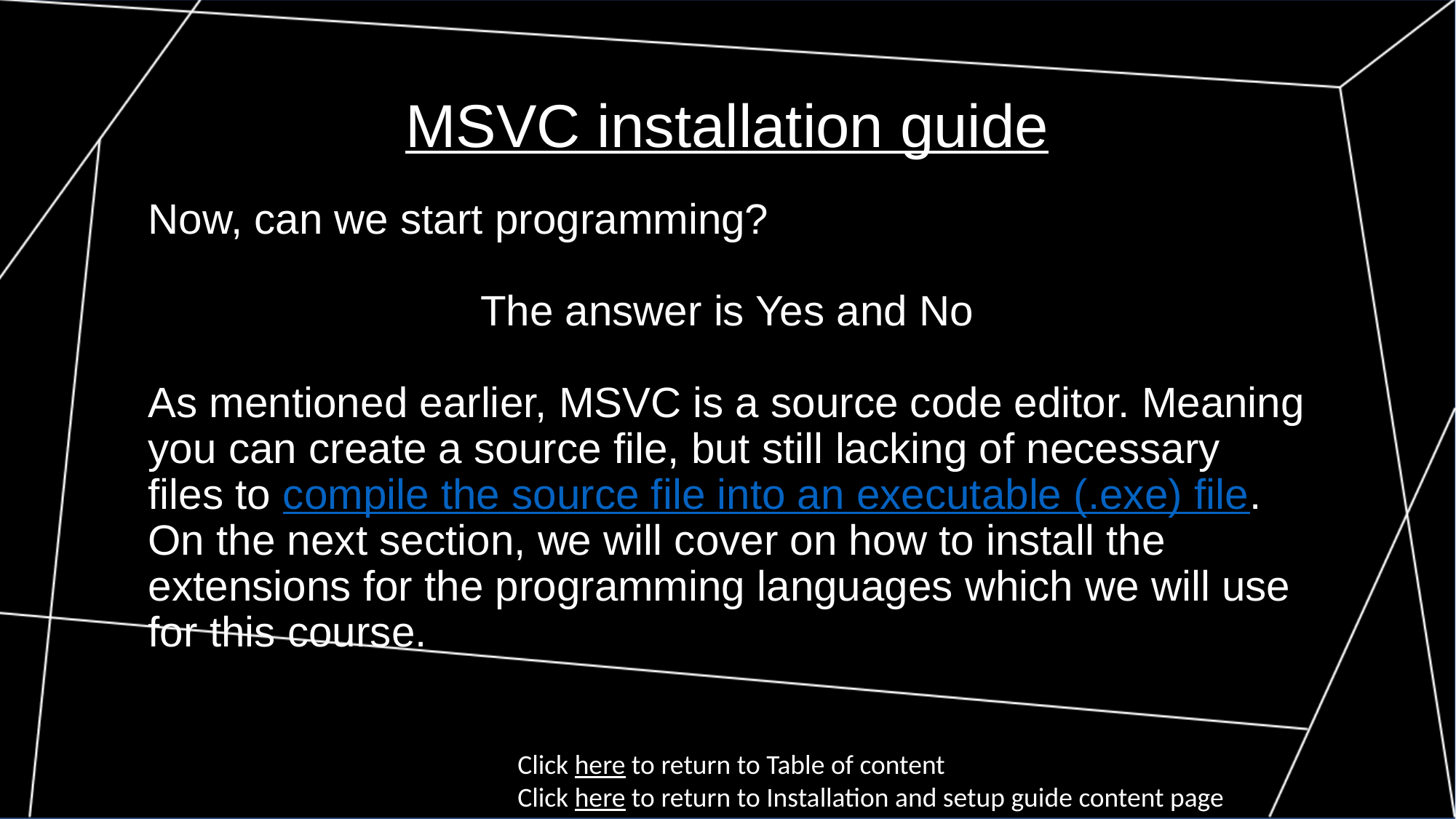

MSVC installation guide
Now, can we start programming?

The answer is Yes and No

As mentioned earlier, MSVC is a source code editor. Meaning you can create a source file, but still lacking of necessary files to compile the source file into an executable (.exe) file.  On the next section, we will cover on how to install the extensions for the programming languages which we will use for this course.
Click here to return to Table of content
Click here to return to Installation and setup guide content page